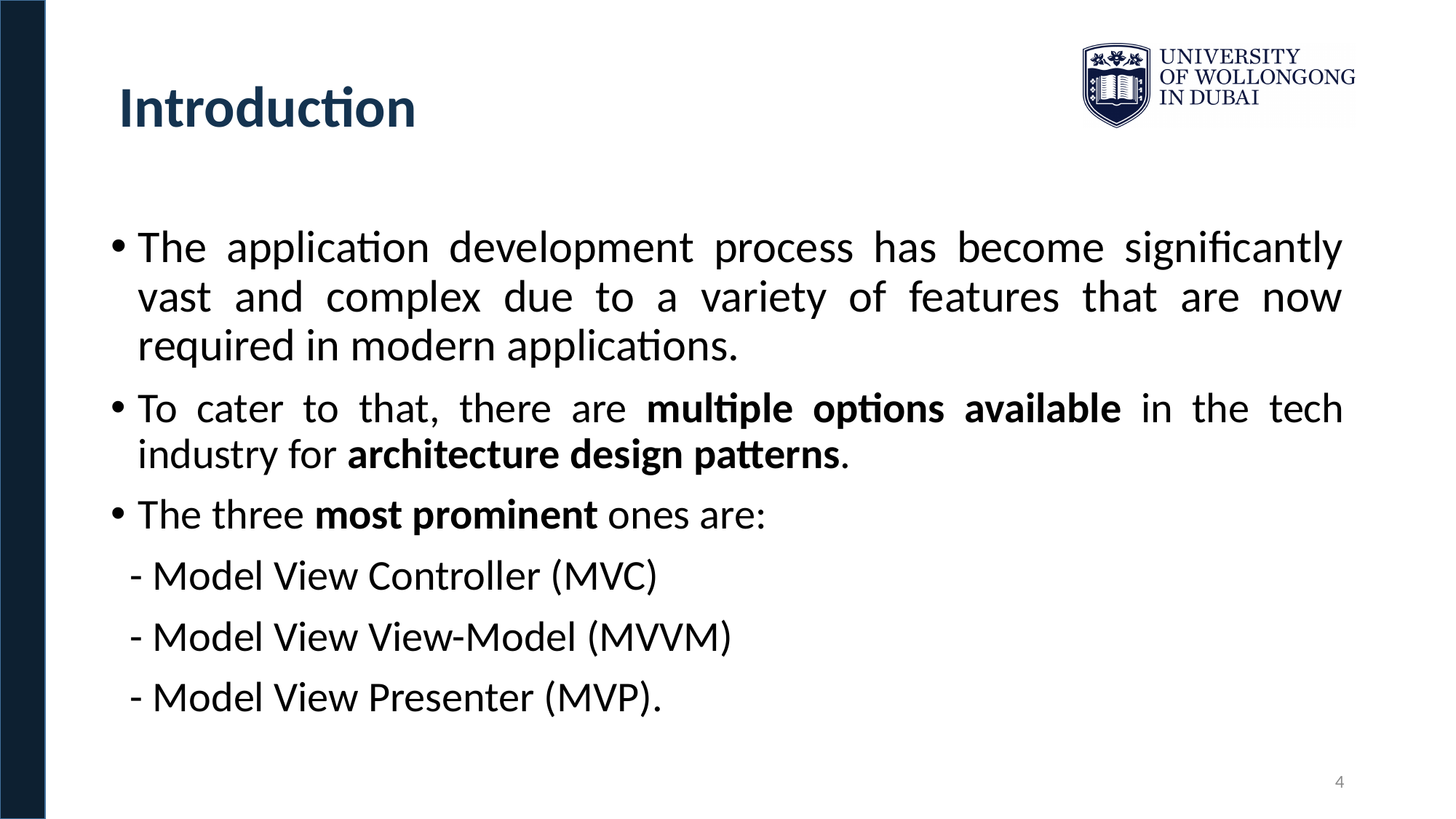

Introduction
The application development process has become significantly vast and complex due to a variety of features that are now required in modern applications.
To cater to that, there are multiple options available in the tech industry for architecture design patterns.
The three most prominent ones are:
  - Model View Controller (MVC)
  - Model View View-Model (MVVM)
  - Model View Presenter (MVP).
4